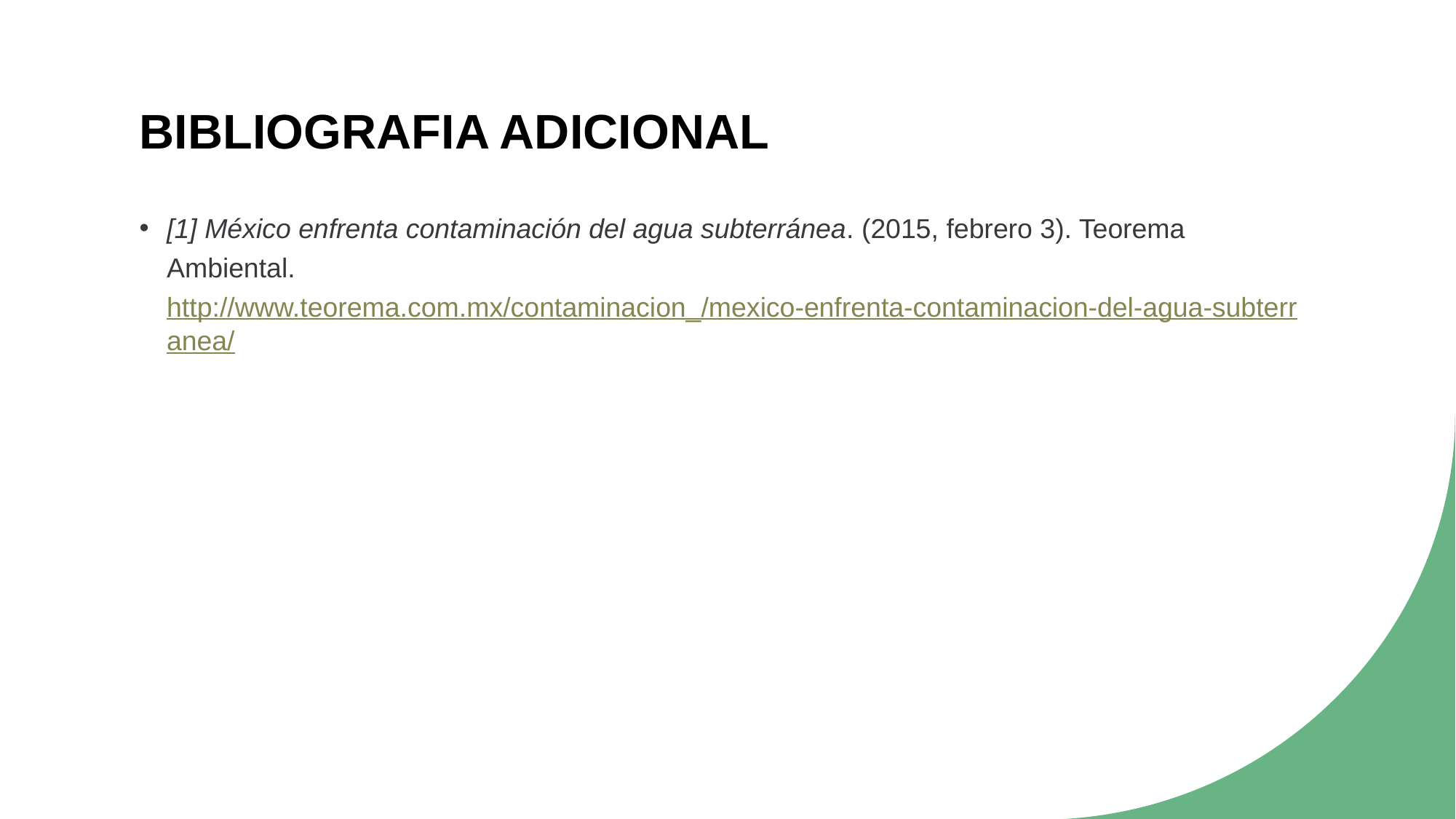

# BIBLIOGRAFIA ADICIONAL
[1] México enfrenta contaminación del agua subterránea. (2015, febrero 3). Teorema Ambiental. http://www.teorema.com.mx/contaminacion_/mexico-enfrenta-contaminacion-del-agua-subterranea/